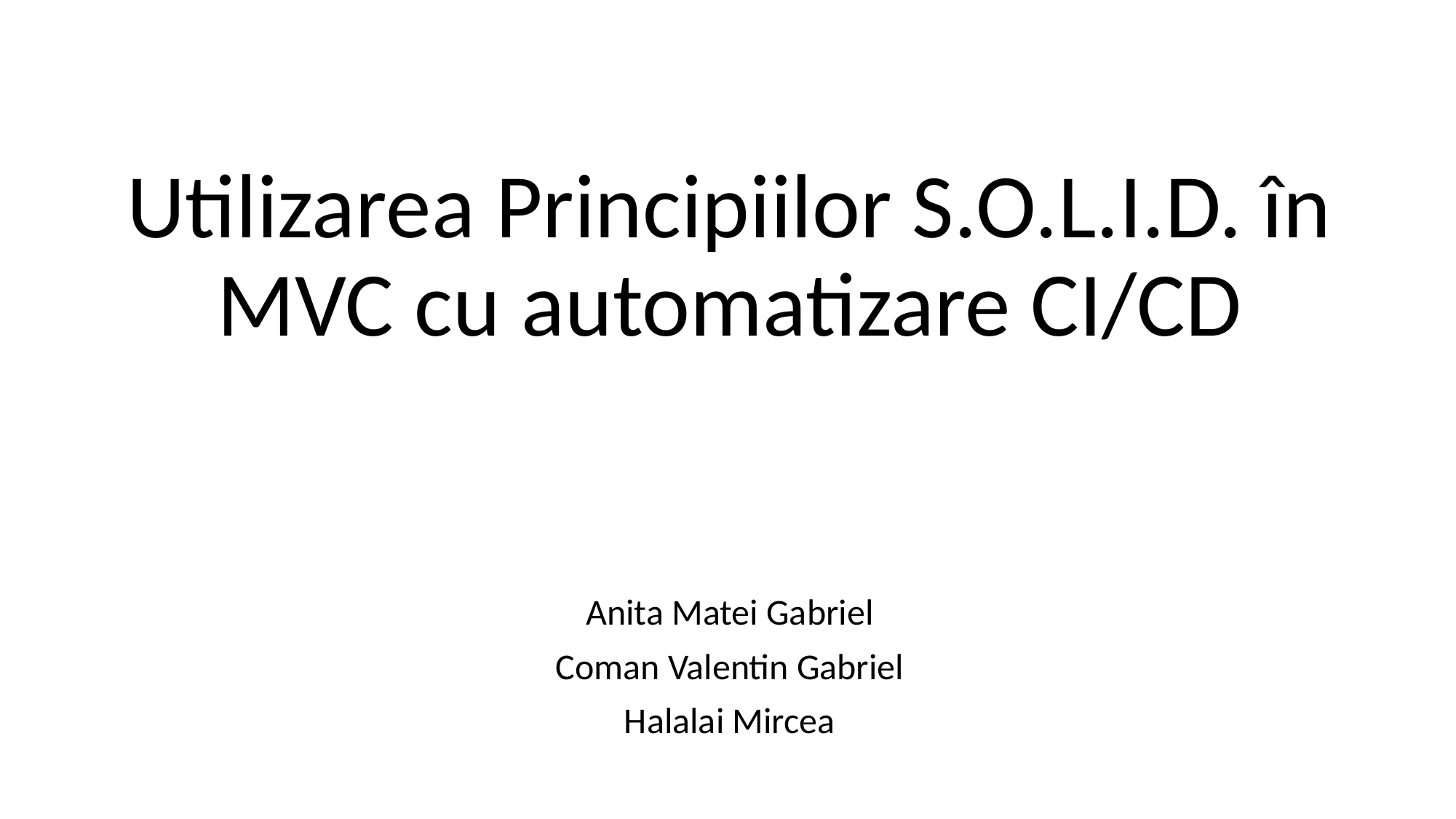

# Utilizarea Principiilor S.O.L.I.D. în MVC cu automatizare CI/CD
Anita Matei Gabriel
Coman Valentin Gabriel
Halalai Mircea